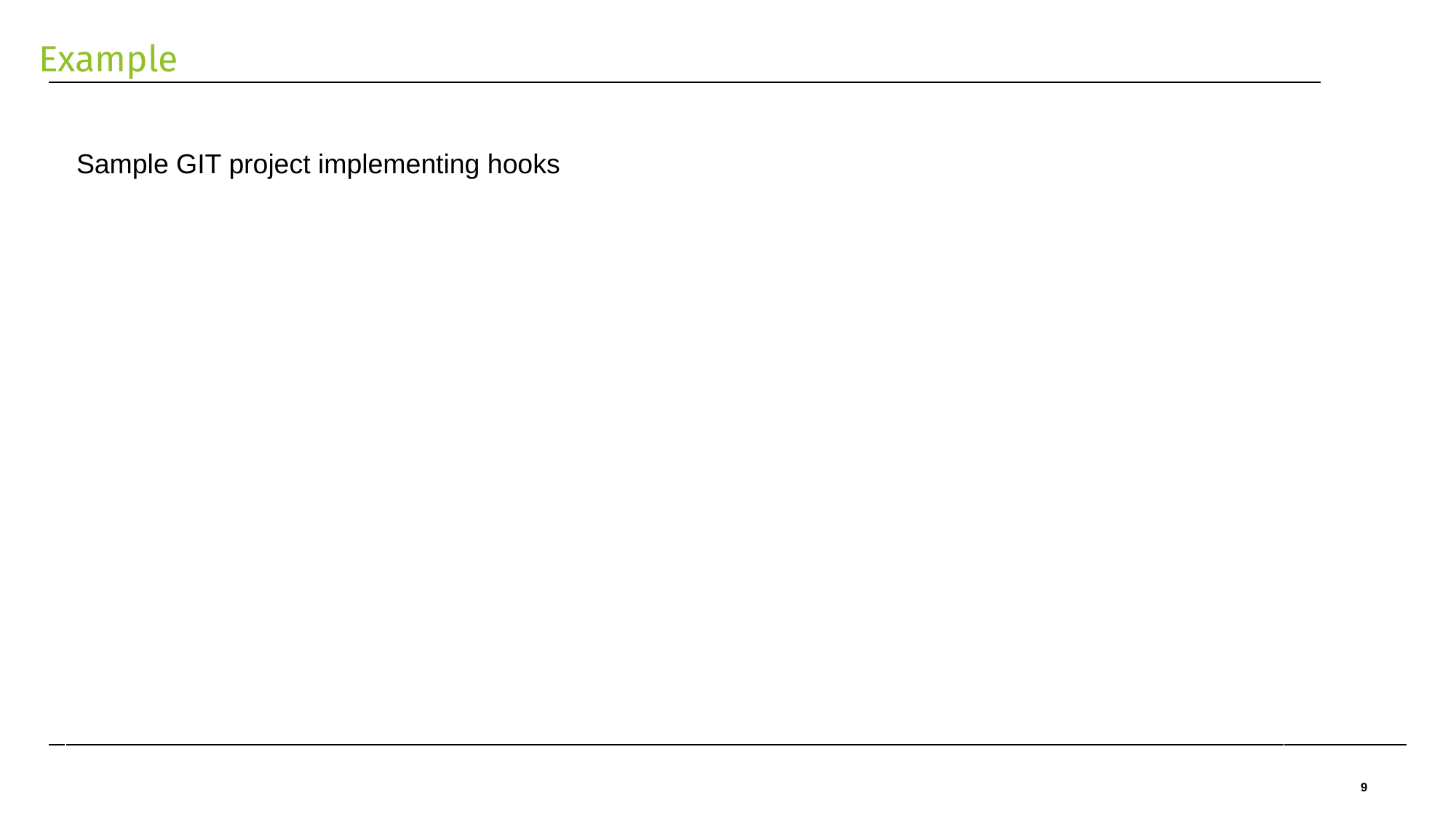

# Example
Sample GIT project implementing hooks